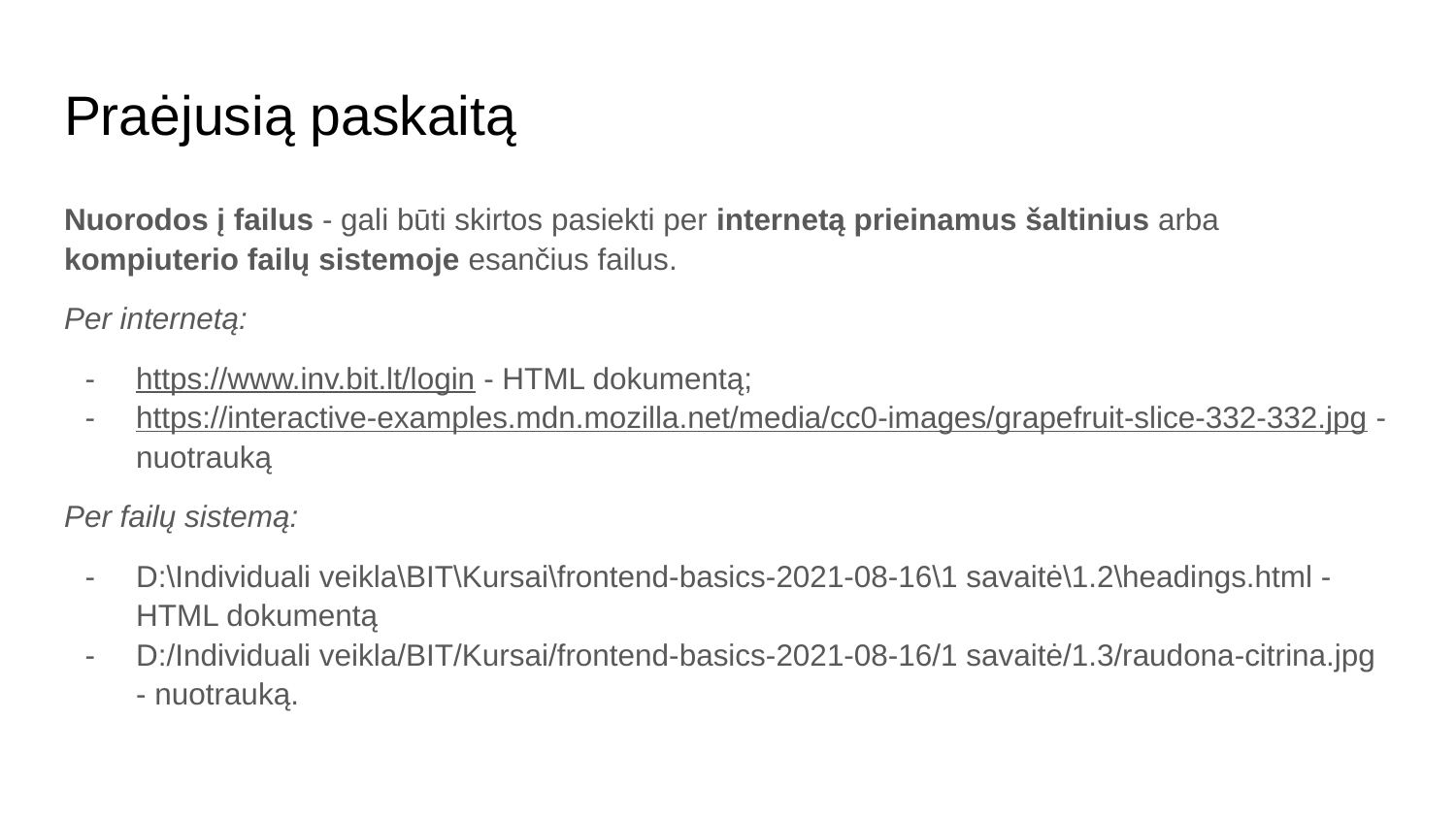

# Praėjusią paskaitą
Nuorodos į failus - gali būti skirtos pasiekti per internetą prieinamus šaltinius arba kompiuterio failų sistemoje esančius failus.
Per internetą:
https://www.inv.bit.lt/login - HTML dokumentą;
https://interactive-examples.mdn.mozilla.net/media/cc0-images/grapefruit-slice-332-332.jpg - nuotrauką
Per failų sistemą:
D:\Individuali veikla\BIT\Kursai\frontend-basics-2021-08-16\1 savaitė\1.2\headings.html - HTML dokumentą
D:/Individuali veikla/BIT/Kursai/frontend-basics-2021-08-16/1 savaitė/1.3/raudona-citrina.jpg - nuotrauką.